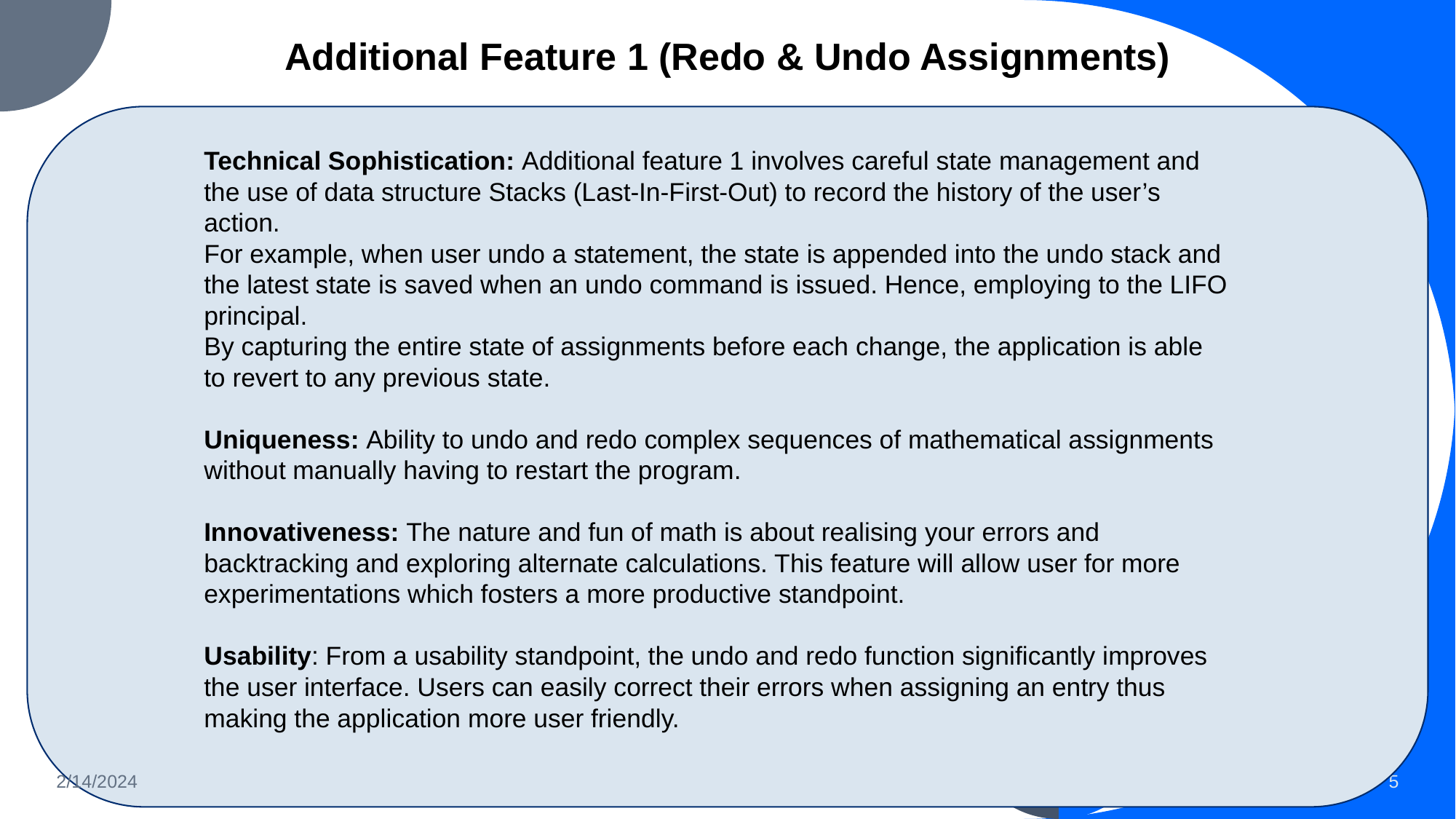

# Additional Feature 1 (Redo & Undo Assignments)

Technical Sophistication: Additional feature 1 involves careful state management and the use of data structure Stacks (Last-In-First-Out) to record the history of the user’s action.
For example, when user undo a statement, the state is appended into the undo stack and the latest state is saved when an undo command is issued. Hence, employing to the LIFO principal.
By capturing the entire state of assignments before each change, the application is able to revert to any previous state.

Uniqueness: Ability to undo and redo complex sequences of mathematical assignments without manually having to restart the program.

Innovativeness: The nature and fun of math is about realising your errors and backtracking and exploring alternate calculations. This feature will allow user for more experimentations which fosters a more productive standpoint.

Usability: From a usability standpoint, the undo and redo function significantly improves the user interface. Users can easily correct their errors when assigning an entry thus making the application more user friendly.
2/14/2024
Additional Features
5